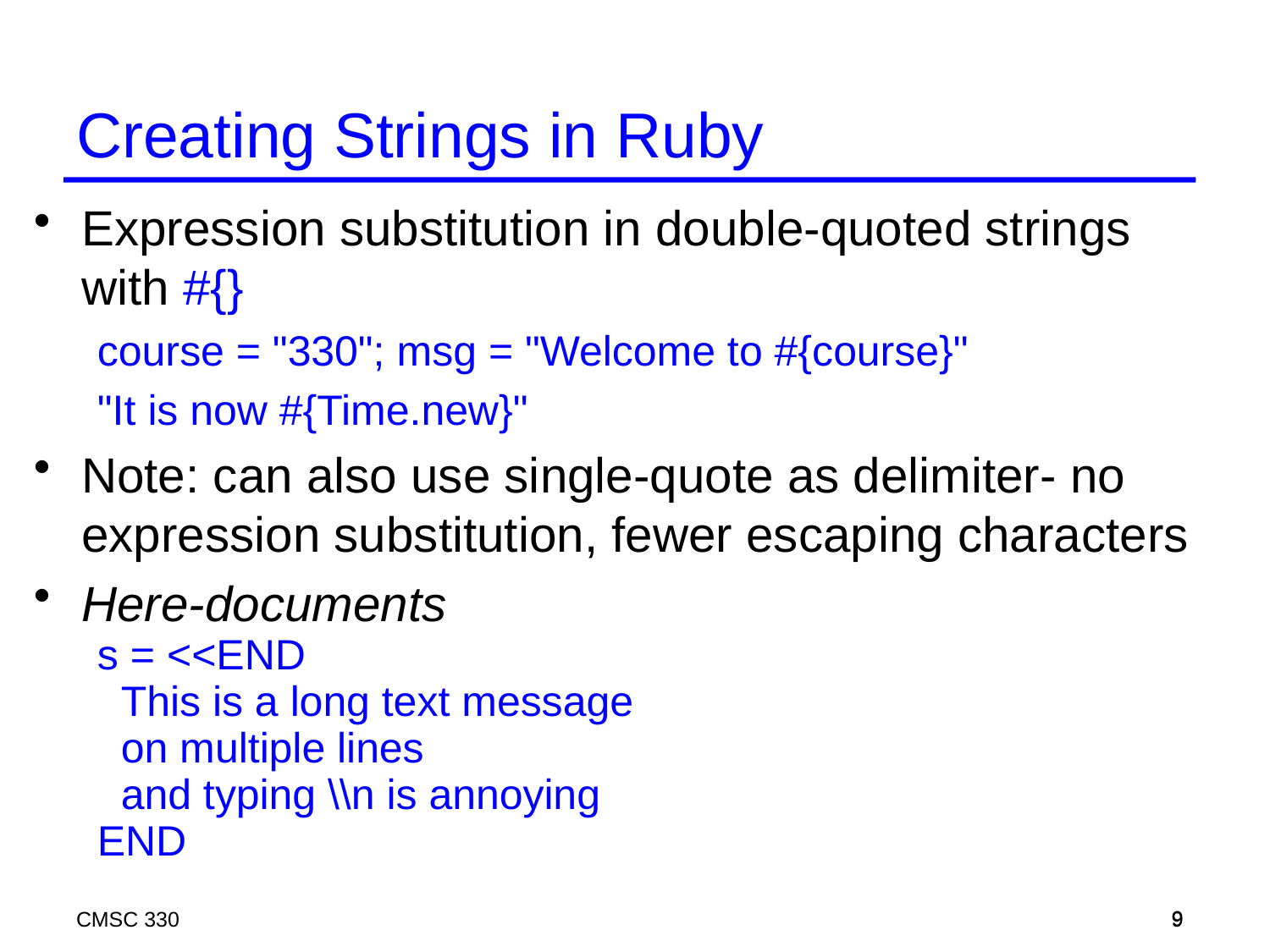

# Creating Strings in Ruby
Expression substitution in double-quoted strings with #{}
course = "330"; msg = "Welcome to #{course}"
"It is now #{Time.new}"
Note: can also use single-quote as delimiter- no expression substitution, fewer escaping characters
Here-documents
s = <<END
  This is a long text message
  on multiple lines
  and typing \\n is annoying
END
CMSC 330
9
9